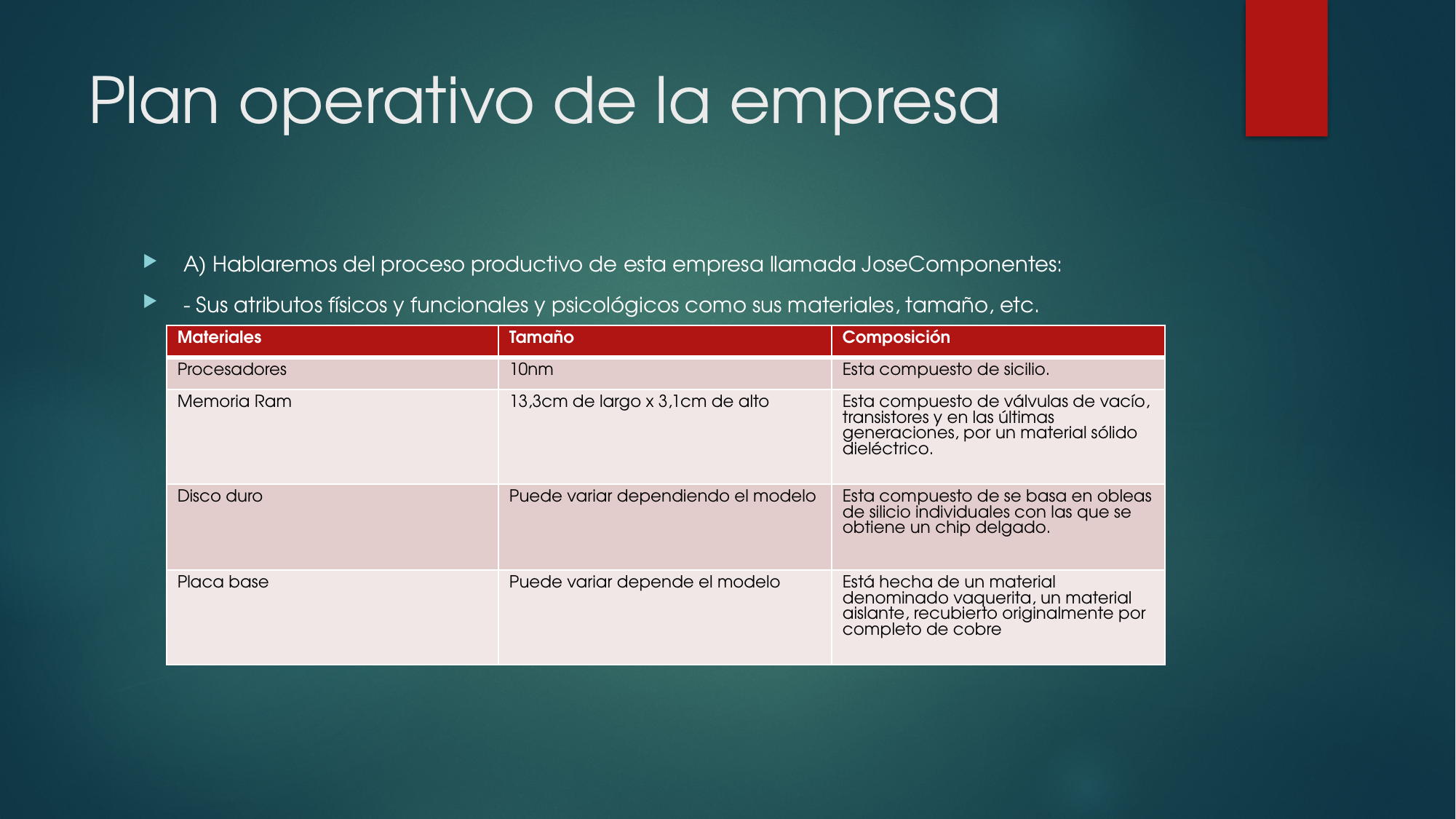

# Plan operativo de la empresa
A) Hablaremos del proceso productivo de esta empresa llamada JoseComponentes:
- Sus atributos físicos y funcionales y psicológicos como sus materiales, tamaño, etc.

| Materiales | Tamaño | Composición |
| --- | --- | --- |
| Procesadores | 10nm | Esta compuesto de sicilio. |
| Memoria Ram | 13,3cm de largo x 3,1cm de alto | Esta compuesto de válvulas de vacío, transistores y en las últimas generaciones, por un material sólido dieléctrico. |
| Disco duro | Puede variar dependiendo el modelo | Esta compuesto de se basa en obleas de silicio individuales con las que se obtiene un chip delgado. |
| Placa base | Puede variar depende el modelo | Está hecha de un material denominado vaquerita, un material aislante, recubierto originalmente por completo de cobre |